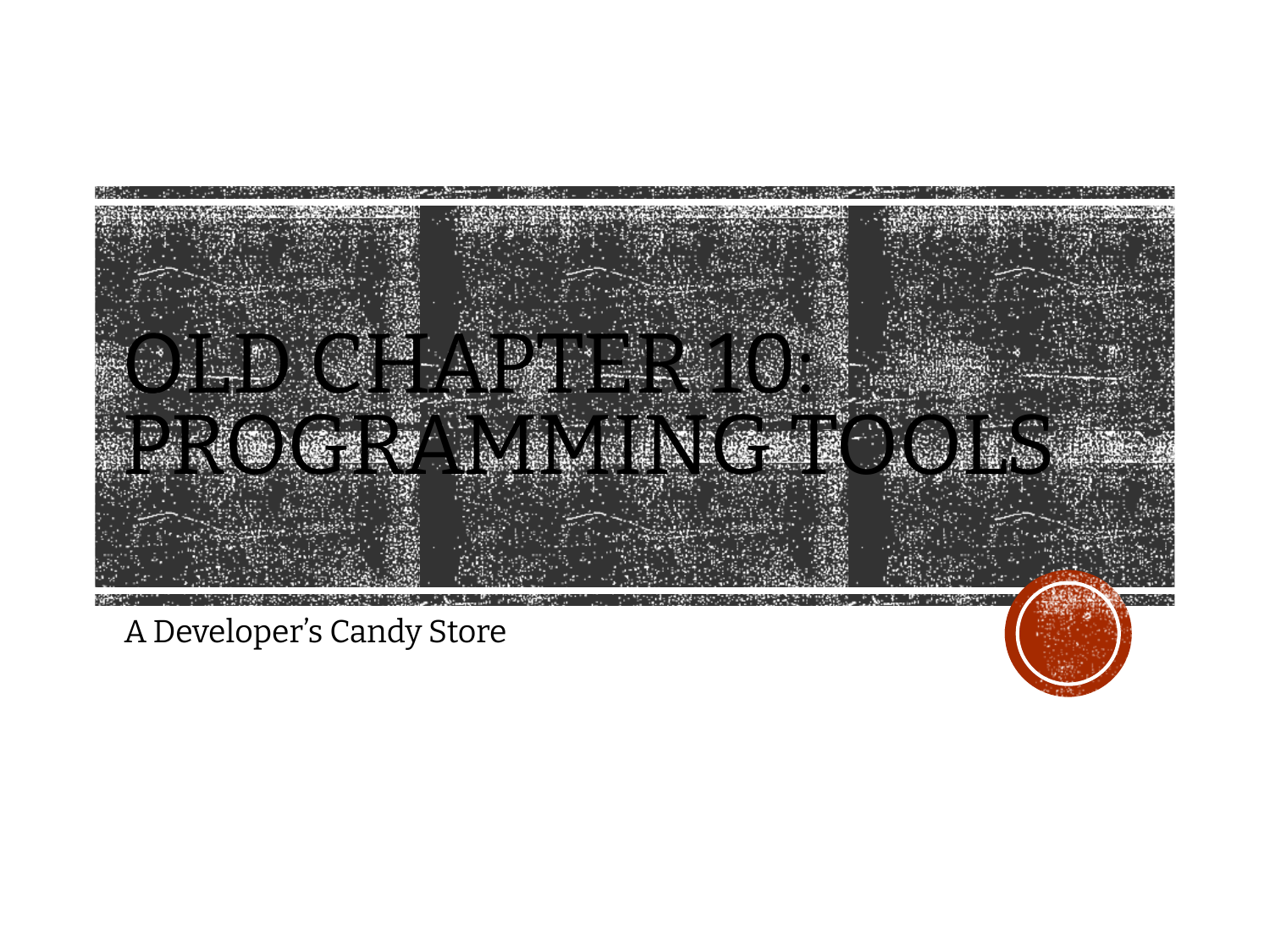

# Old Chapter 10: Programming Tools
A Developer’s Candy Store